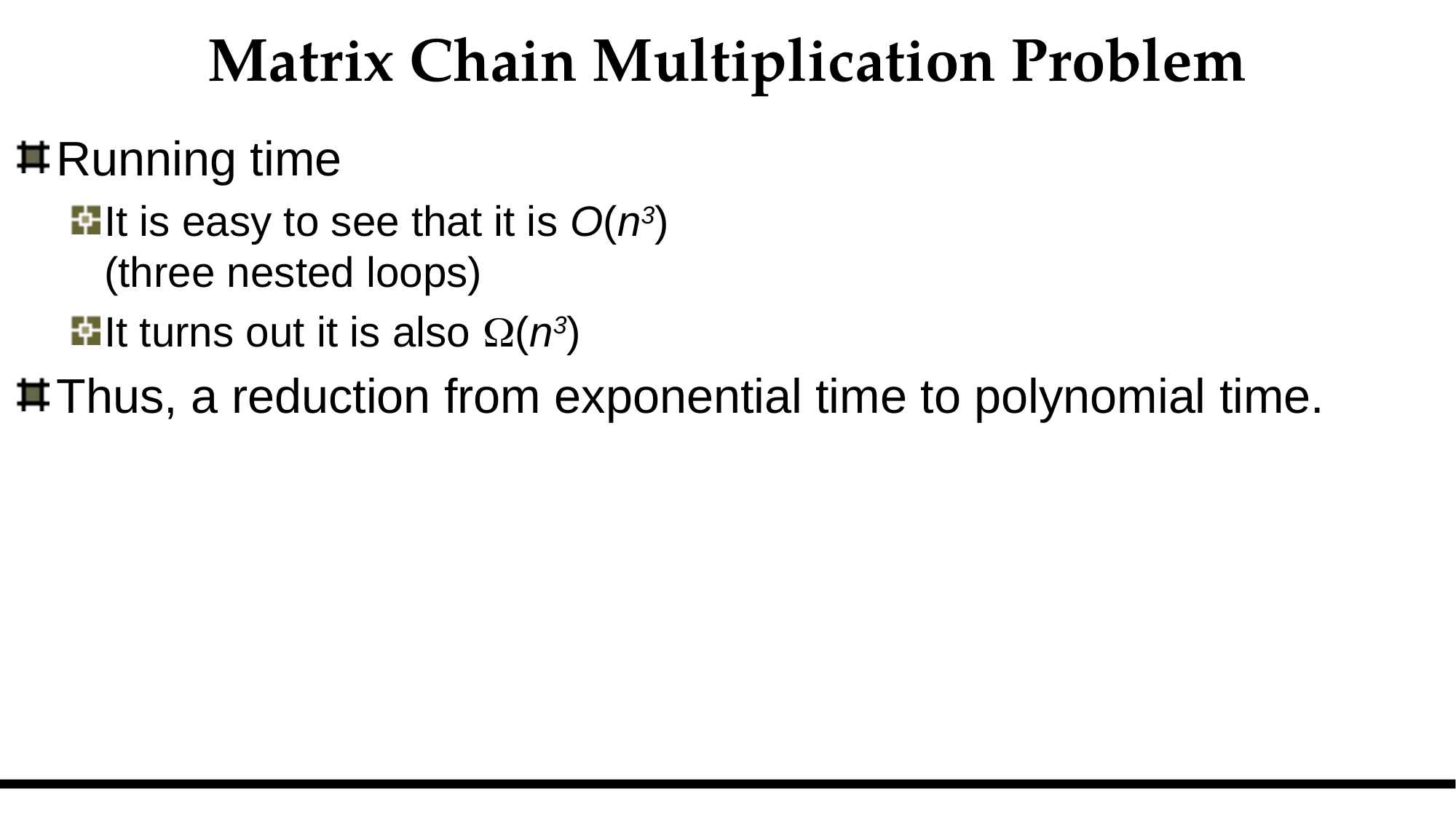

# Matrix Chain Multiplication Problem
Running time
It is easy to see that it is O(n3)
(three nested loops)
It turns out it is also Ω(n3)
Thus, a reduction from exponential time to polynomial time.